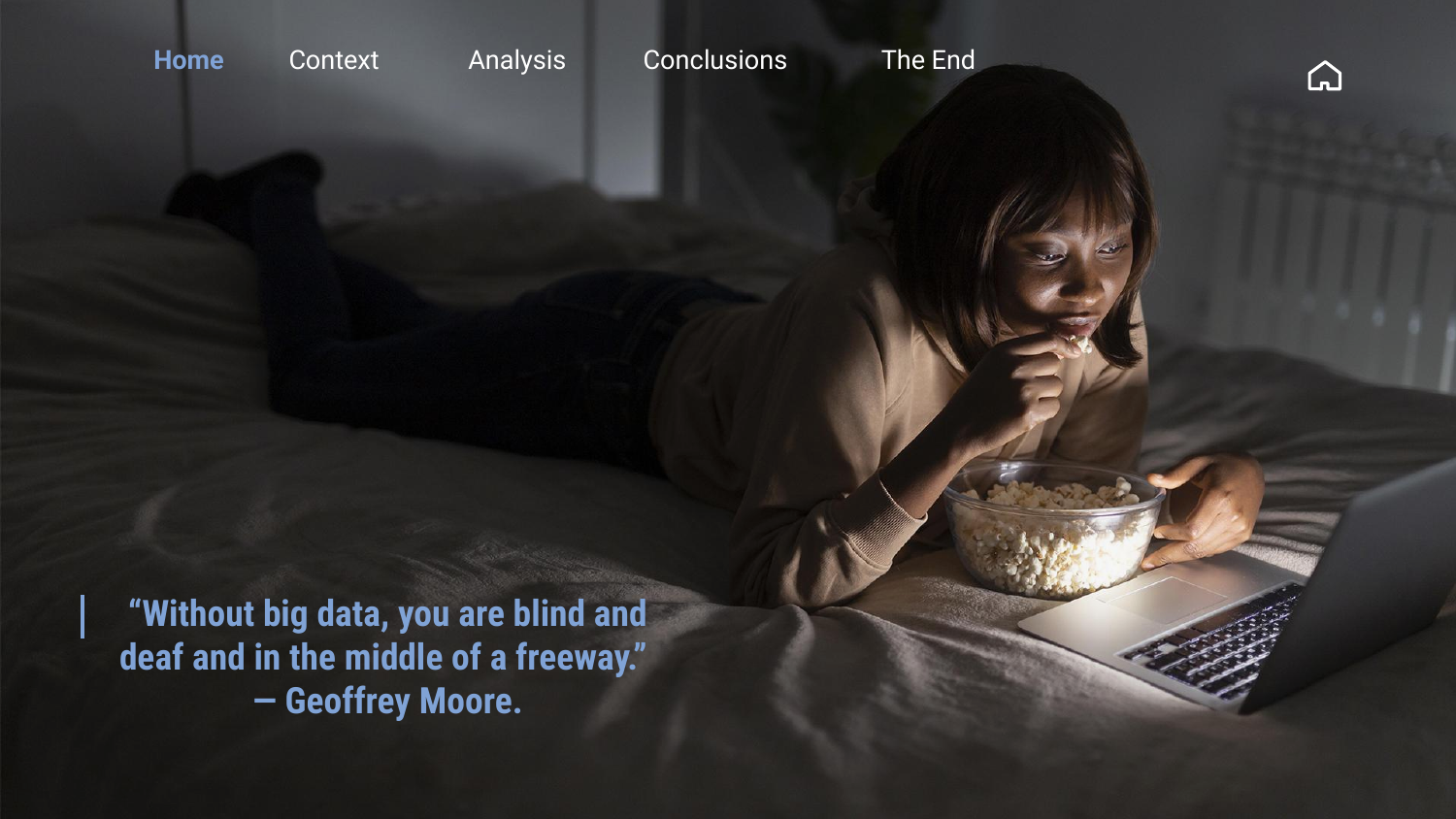

Home
Context
Analysis
Conclusions
The End

# “Without big data, you are blind and deaf and in the middle of a freeway.” — Geoffrey Moore.